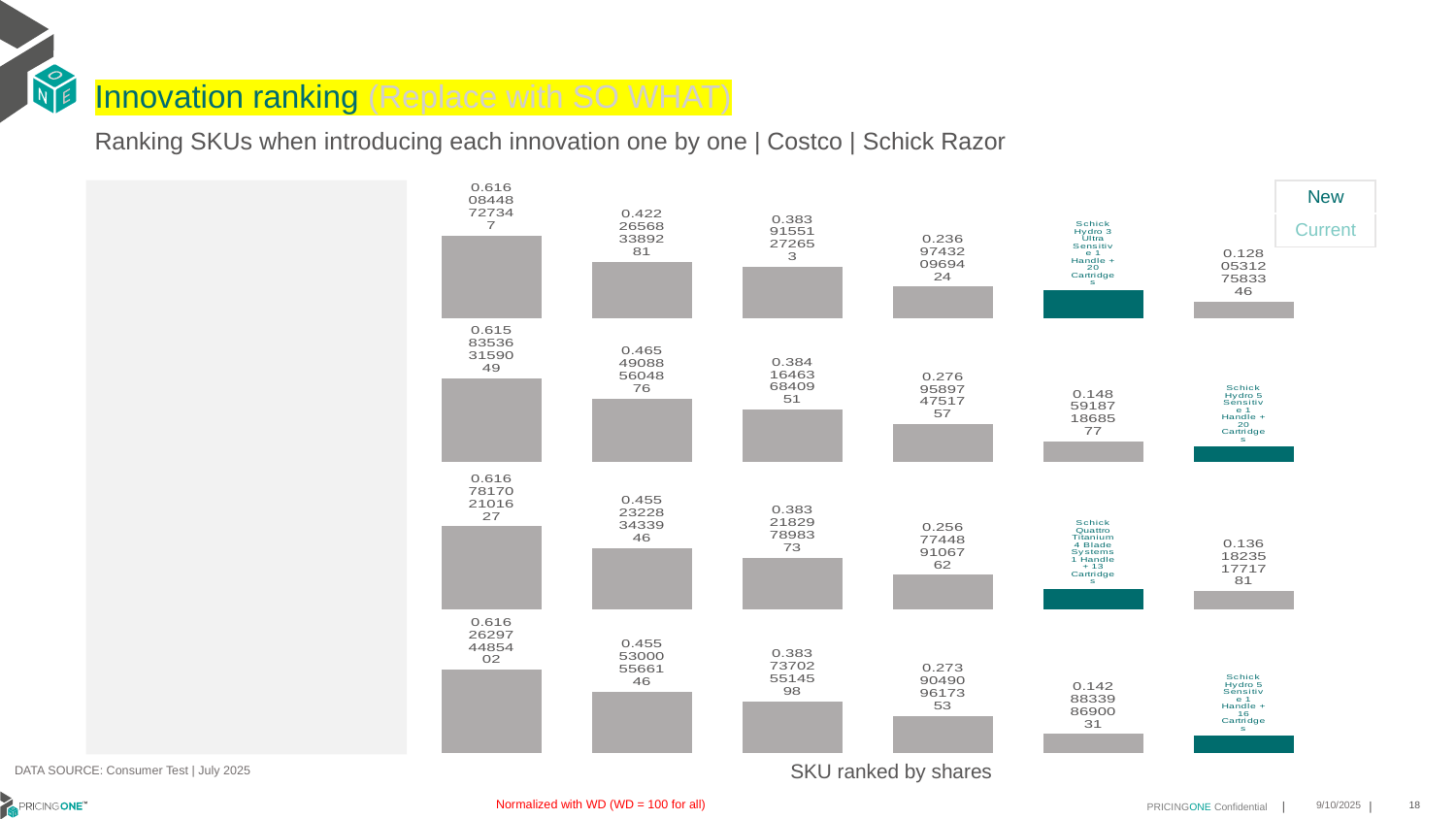

# Innovation ranking (Replace with SO WHAT)
Ranking SKUs when introducing each innovation one by one | Costco | Schick Razor

| New |
| --- |
| Current |

### Chart

| Category | Schick Hydro 3 Ultra Sensitive 1 Handle + 20 Cartridges |
|---|---|
| Gillette Proglide Plus Refills 16 Pack | 0.6160844872734703 |
| Gillette Custom Plus 3 Sensitive Disposable Razors 30 Pack | 0.4222656833892813 |
| Gillette Mach 3 Advanced Refills 20 Pack | 0.3839155127265297 |
| None Razors | 0.23697432096942422 |
| Schick Hydro 3 Ultra Sensitive 1 Handle + 20 Cartridges | 0.21270686805794867 |
| Harry's Razor Set Chrome Edition 1 Handle + 13 Cartridges | 0.12805312758334583 |

### Chart

| Category | Schick Hydro 5 Sensitive 1 Handle + 20 Cartridges |
|---|---|
| Gillette Proglide Plus Refills 16 Pack | 0.6158353631590492 |
| Gillette Custom Plus 3 Sensitive Disposable Razors 30 Pack | 0.4654908856048755 |
| Gillette Mach 3 Advanced Refills 20 Pack | 0.3841646368409507 |
| None Razors | 0.2769589747517573 |
| Harry's Razor Set Chrome Edition 1 Handle + 13 Cartridges | 0.1485918718685766 |
| Schick Hydro 5 Sensitive 1 Handle + 20 Cartridges | 0.10895826777479051 |

### Chart

| Category | Schick Quattro Titanium 4 Blade Systems 1 Handle + 13 Cartridges |
|---|---|
| Gillette Proglide Plus Refills 16 Pack | 0.6167817021016273 |
| Gillette Custom Plus 3 Sensitive Disposable Razors 30 Pack | 0.45523228343394645 |
| Gillette Mach 3 Advanced Refills 20 Pack | 0.3832182978983727 |
| None Razors | 0.25677448910676226 |
| Schick Quattro Titanium 4 Blade Systems 1 Handle + 13 Cartridges | 0.15181087568751067 |
| Harry's Razor Set Chrome Edition 1 Handle + 13 Cartridges | 0.13618235177178062 |

### Chart

| Category | Schick Hydro 5 Sensitive 1 Handle + 16 Cartridges |
|---|---|
| Gillette Proglide Plus Refills 16 Pack | 0.6162629744854023 |
| Gillette Custom Plus 3 Sensitive Disposable Razors 30 Pack | 0.4555300055661461 |
| Gillette Mach 3 Advanced Refills 20 Pack | 0.38373702551459765 |
| None Razors | 0.2739049096173531 |
| Harry's Razor Set Chrome Edition 1 Handle + 13 Cartridges | 0.1428833986900312 |
| Schick Hydro 5 Sensitive 1 Handle + 16 Cartridges | 0.1276816861264696 |
DATA SOURCE: Consumer Test | July 2025
SKU ranked by shares
Normalized with WD (WD = 100 for all)

9/10/2025
18